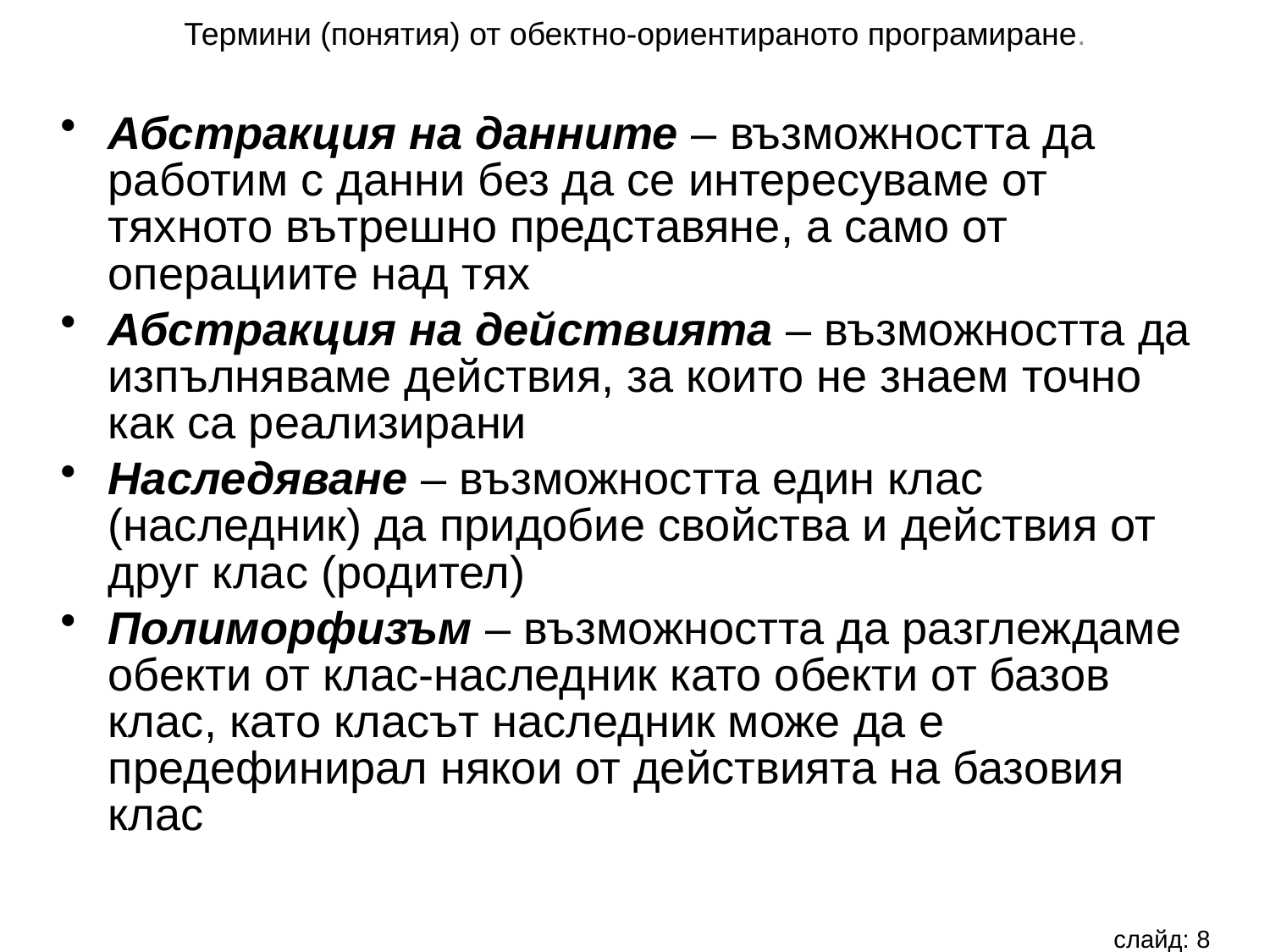

Термини (понятия) от обектно-ориентираното програмиране.
Абстракция на данните – възможността да работим с данни без да се интересуваме от тяхното вътрешно представяне, а само от операциите над тях
Абстракция на действията – възможността да изпълняваме действия, за които не знаем точно как са реализирани
Наследяване – възможността един клас (наследник) да придобие свойства и действия от друг клас (родител)
Полиморфизъм – възможността да разглеждаме обекти от клас-наследник като обекти от базов клас, като класът наследник може да е предефинирал някои от действията на базовия клас